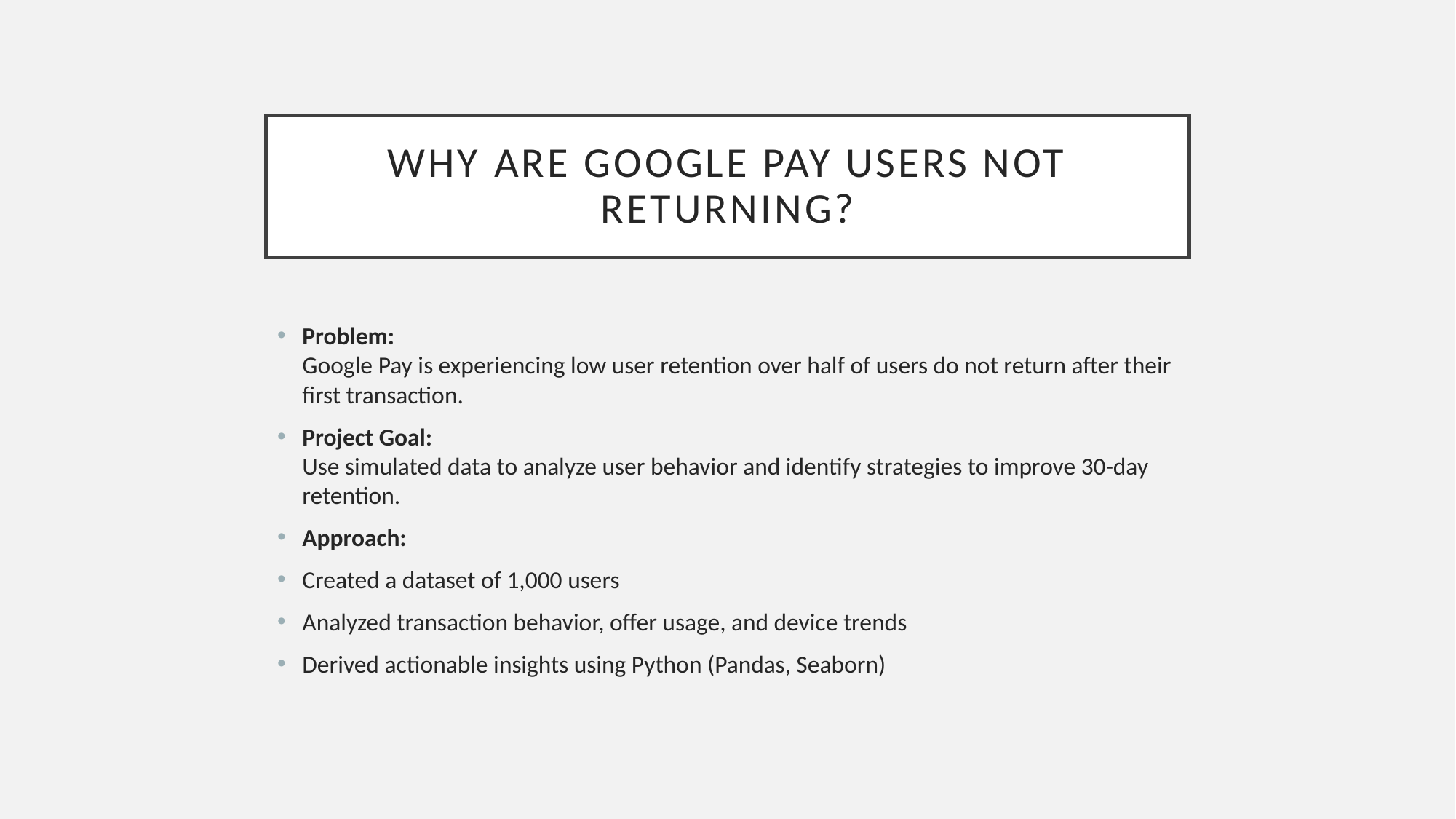

# Why Are Google Pay Users Not Returning?
Problem:
Google Pay is experiencing low user retention over half of users do not return after their first transaction.
Project Goal:
Use simulated data to analyze user behavior and identify strategies to improve 30-day retention.
Approach:
Created a dataset of 1,000 users
Analyzed transaction behavior, offer usage, and device trends
Derived actionable insights using Python (Pandas, Seaborn)